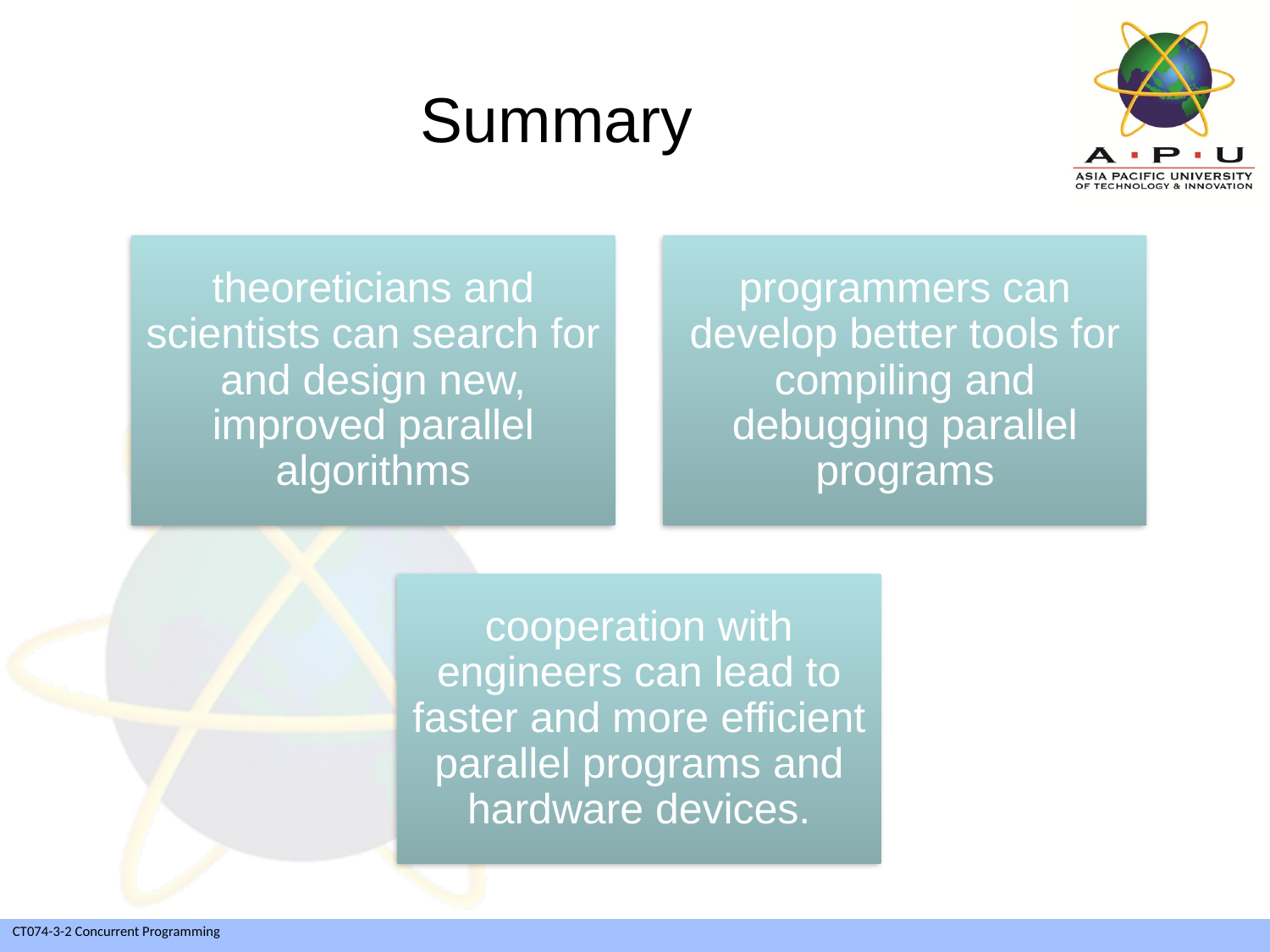

# Summary
theoreticians and scientists can search for and design new, improved parallel algorithms
programmers can develop better tools for compiling and debugging parallel programs
cooperation with engineers can lead to faster and more efficient parallel programs and hardware devices.